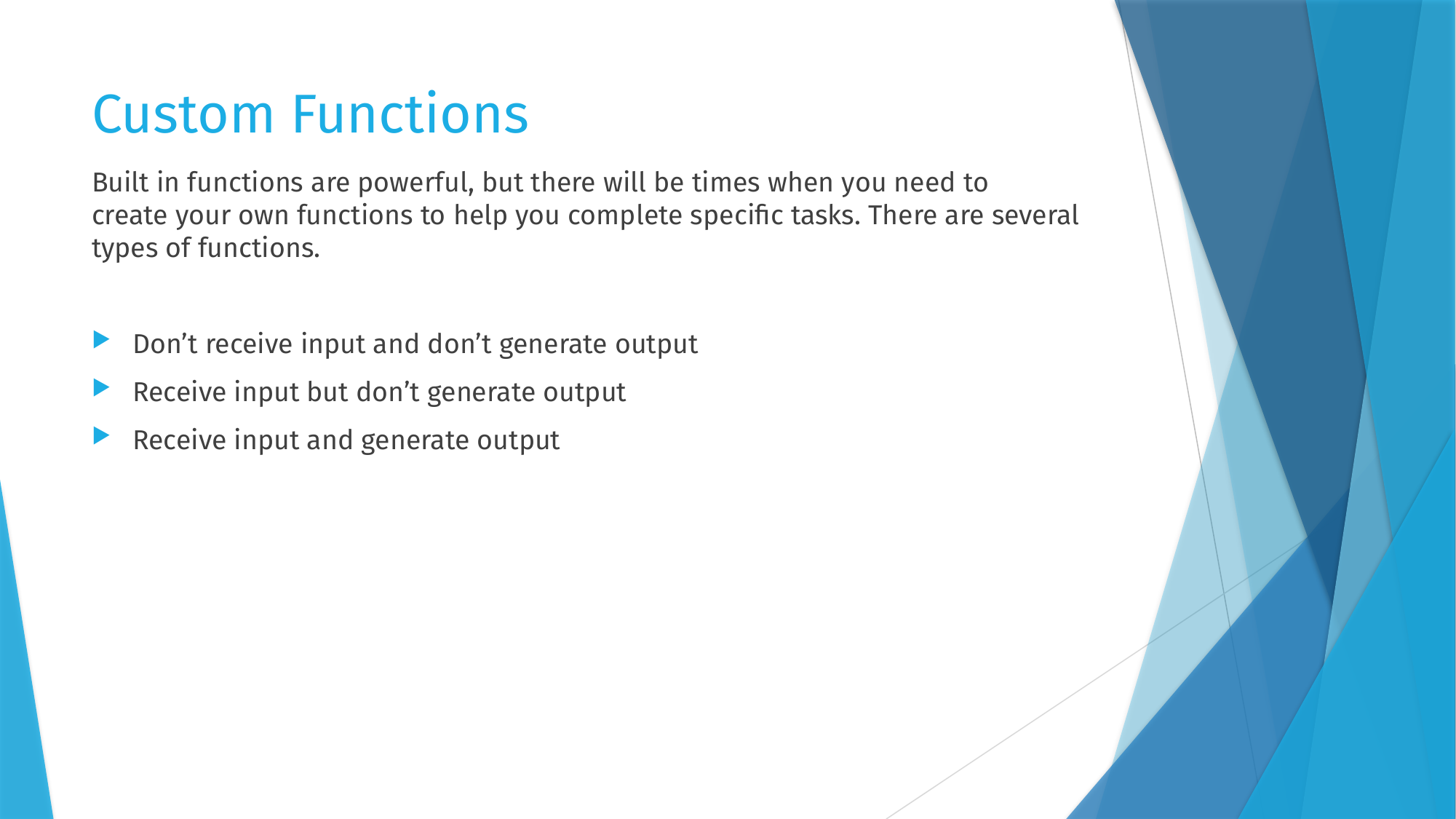

# Custom Functions
Built in functions are powerful, but there will be times when you need to create your own functions to help you complete specific tasks. There are several types of functions.

Don’t receive input and don’t generate output
Receive input but don’t generate output
Receive input and generate output